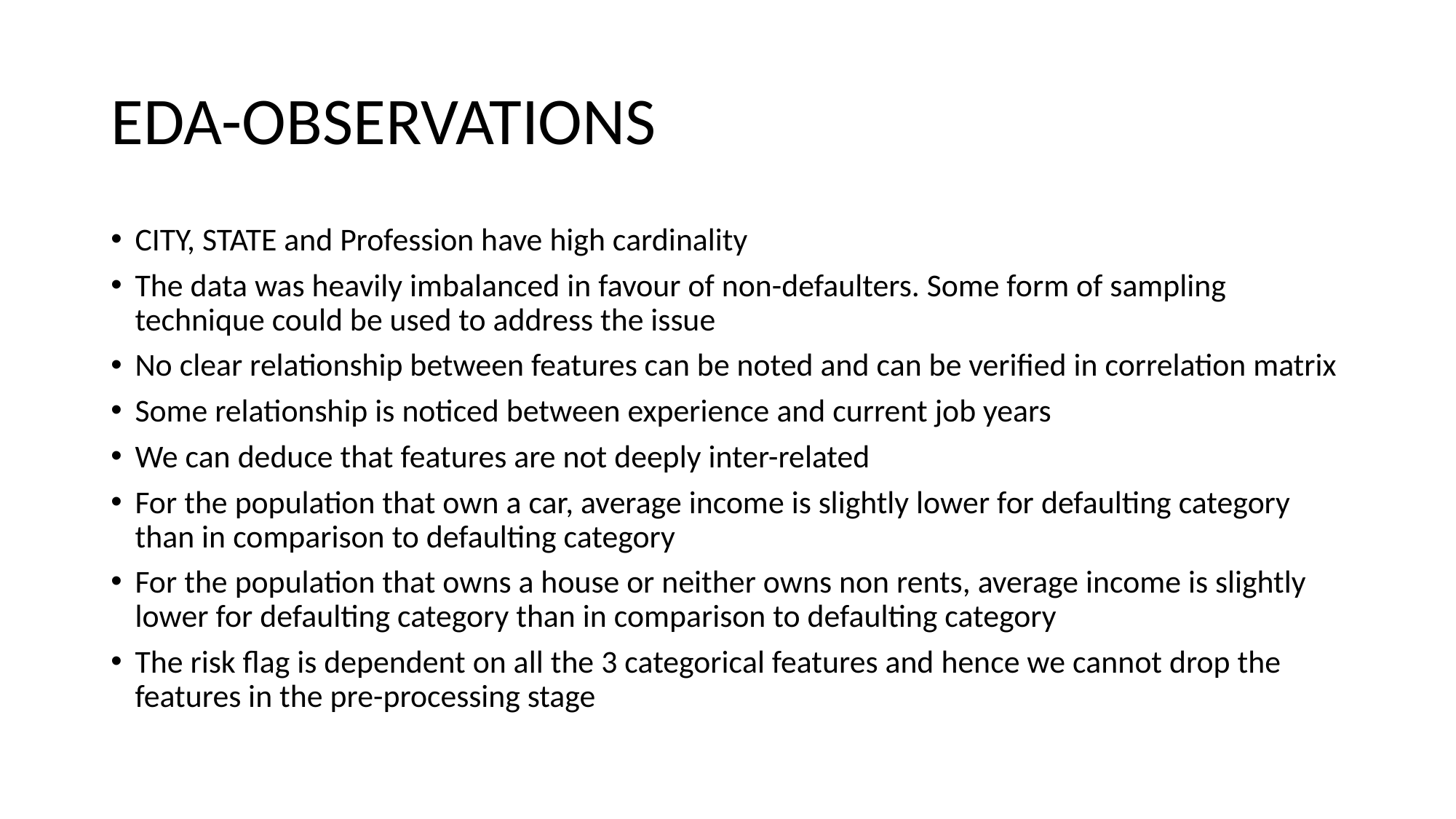

# EDA-OBSERVATIONS
CITY, STATE and Profession have high cardinality
The data was heavily imbalanced in favour of non-defaulters. Some form of sampling technique could be used to address the issue
No clear relationship between features can be noted and can be verified in correlation matrix
Some relationship is noticed between experience and current job years
We can deduce that features are not deeply inter-related
For the population that own a car, average income is slightly lower for defaulting category than in comparison to defaulting category
For the population that owns a house or neither owns non rents, average income is slightly lower for defaulting category than in comparison to defaulting category
The risk flag is dependent on all the 3 categorical features and hence we cannot drop the features in the pre-processing stage